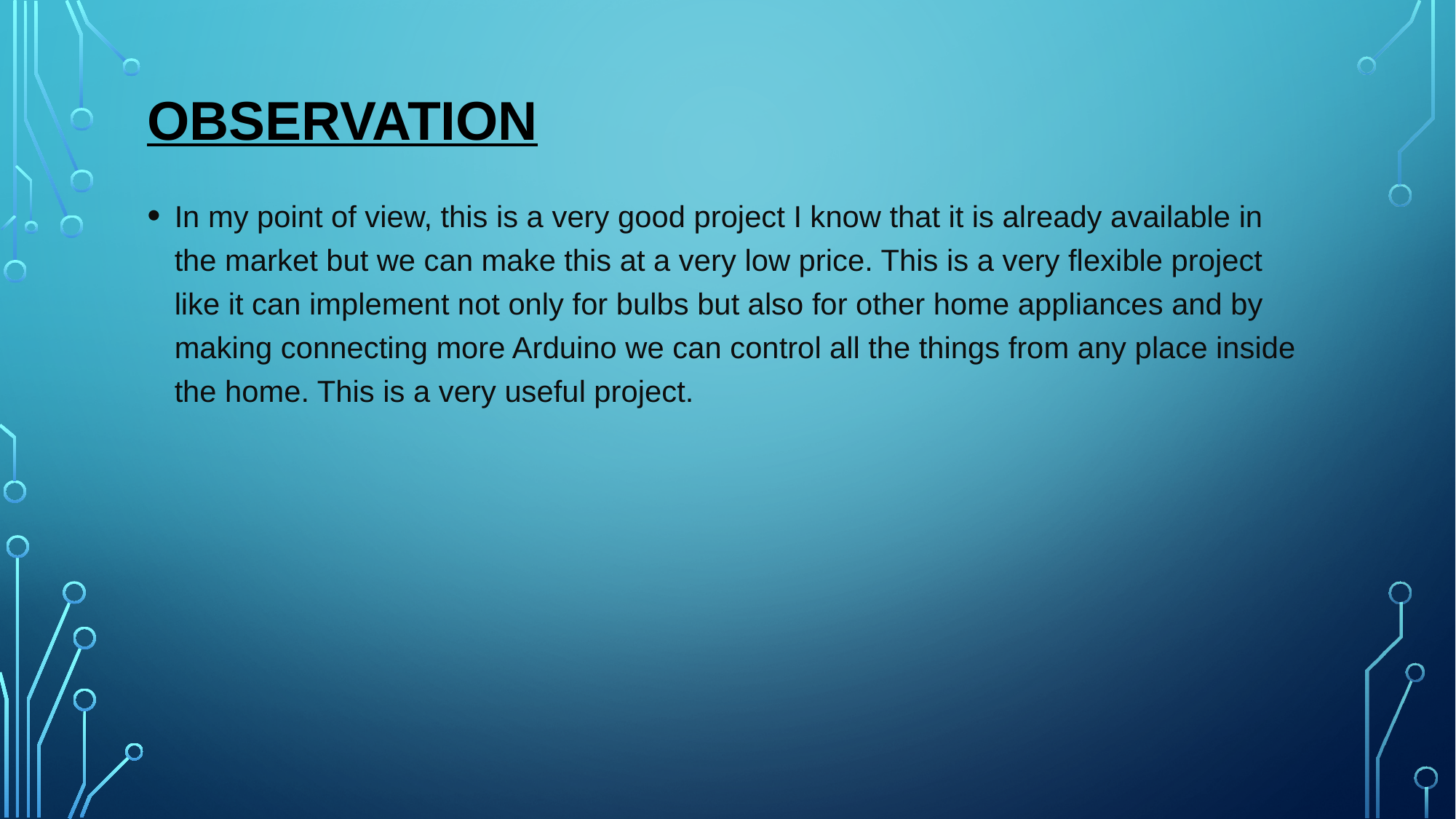

# observation
In my point of view, this is a very good project I know that it is already available in the market but we can make this at a very low price. This is a very flexible project like it can implement not only for bulbs but also for other home appliances and by making connecting more Arduino we can control all the things from any place inside the home. This is a very useful project.